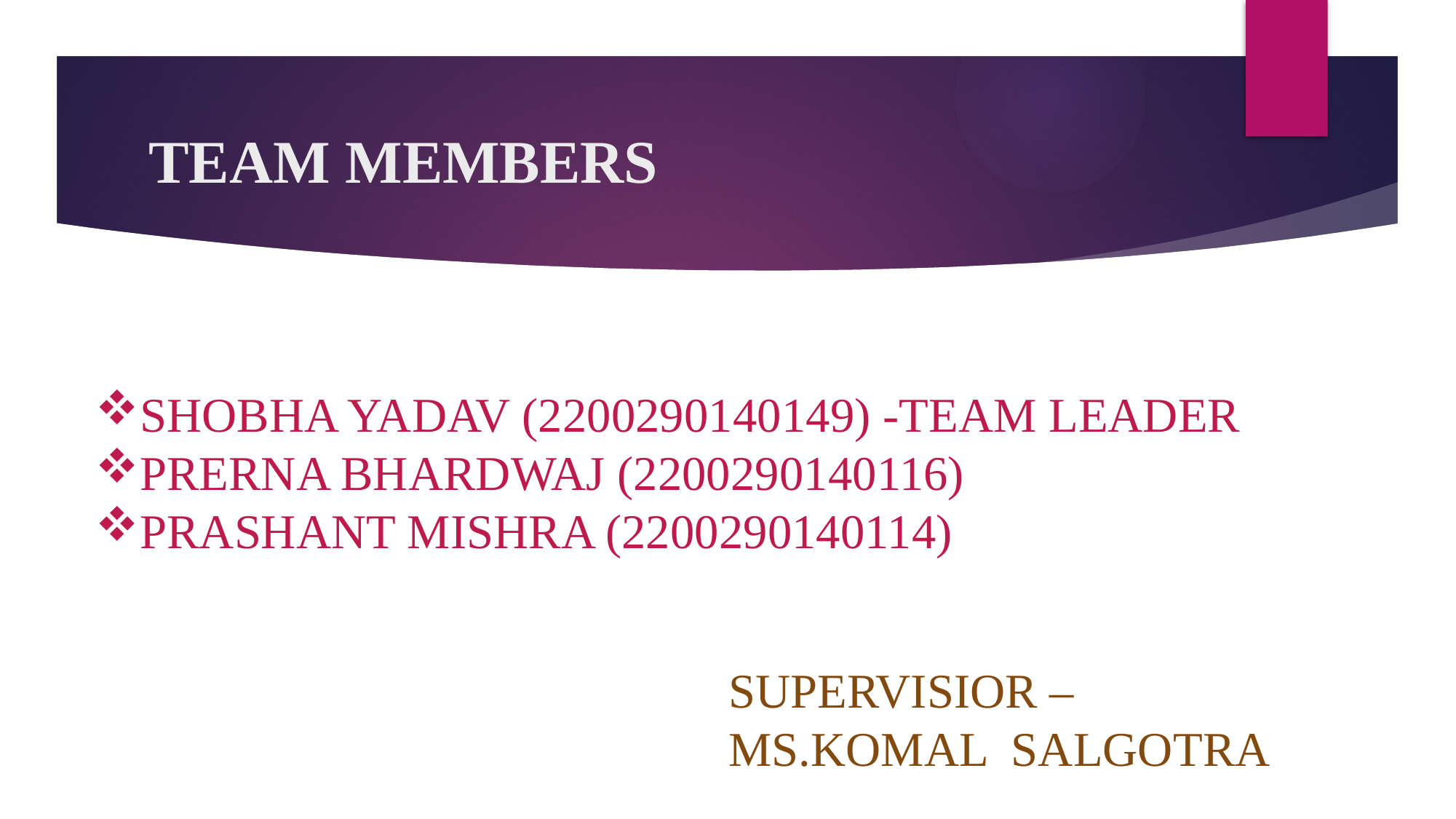

# TEAM MEMBERS
SHOBHA YADAV (2200290140149) -TEAM LEADER
PRERNA BHARDWAJ (2200290140116)
PRASHANT MISHRA (2200290140114)
SUPERVISIOR –MS.KOMAL  SALGOTRA